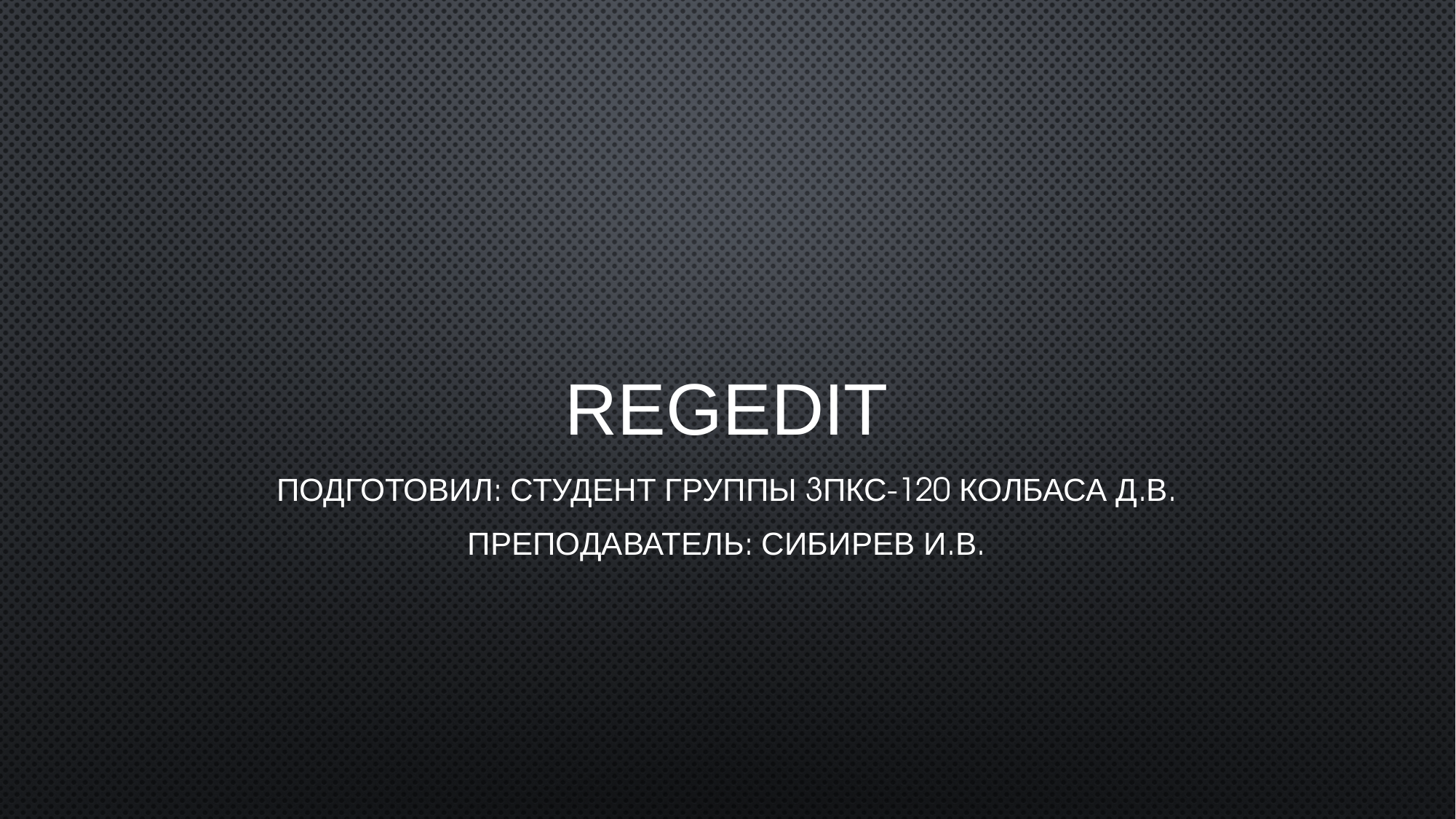

# regedit
Подготовил: студент группы 3ПКС-120 Колбаса Д.В.
Преподаватель: Сибирев И.В.